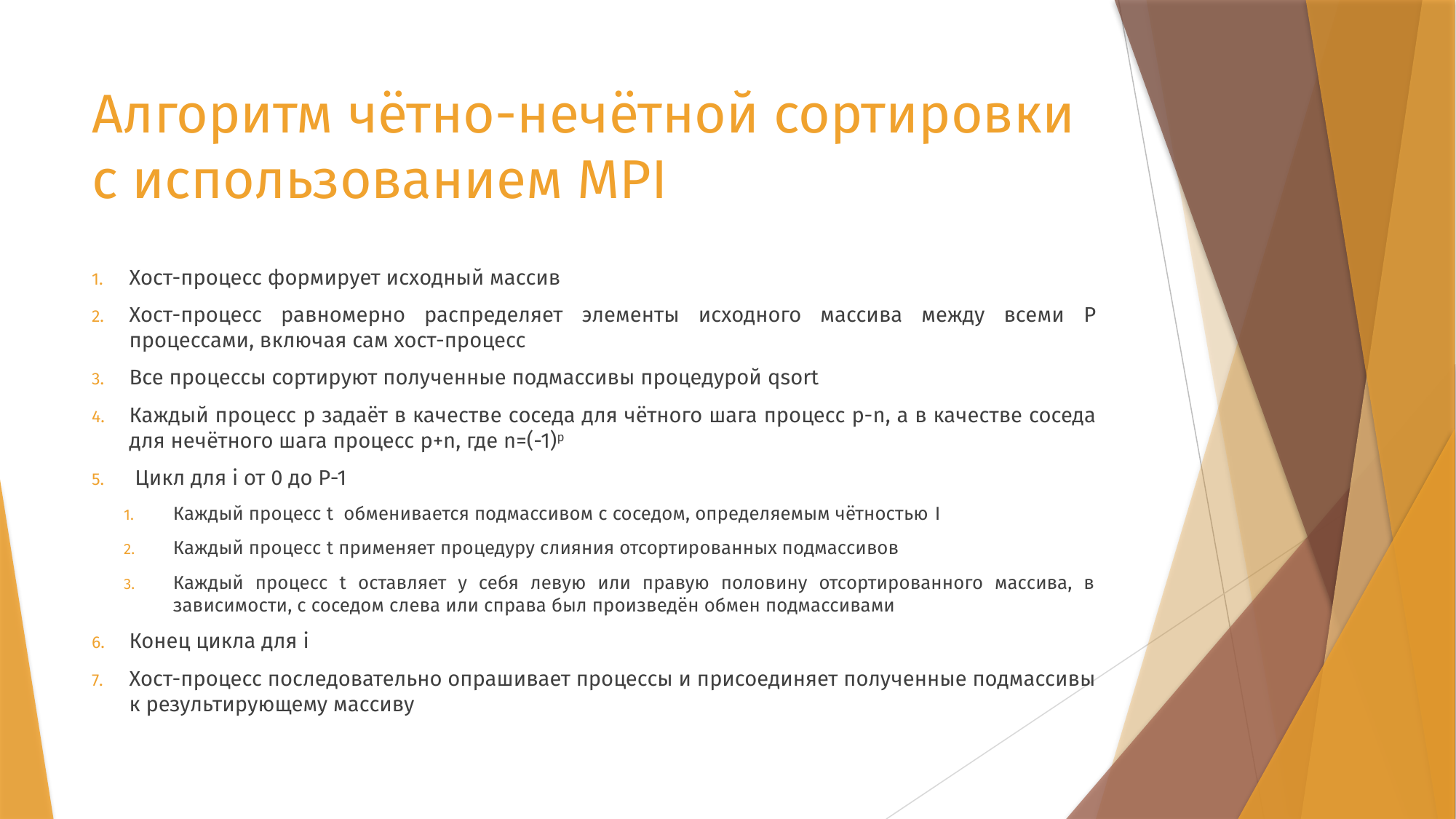

# Алгоритм чётно-нечётной сортировки с использованием MPI
Хост-процесс формирует исходный массив
Хост-процесс равномерно распределяет элементы исходного массива между всеми P процессами, включая сам хост-процесс
Все процессы сортируют полученные подмассивы процедурой qsort
Каждый процесс p задаёт в качестве соседа для чётного шага процесс p-n, а в качестве соседа для нечётного шага процесс p+n, где n=(-1)p
 Цикл для i от 0 до P-1
Каждый процесс t  обменивается подмассивом с соседом, определяемым чётностью I
Каждый процесс t применяет процедуру слияния отсортированных подмассивов
Каждый процесс t оставляет у себя левую или правую половину отсортированного массива, в зависимости, с соседом слева или справа был произведён обмен подмассивами
Конец цикла для i
Хост-процесс последовательно опрашивает процессы и присоединяет полученные подмассивы к результирующему массиву